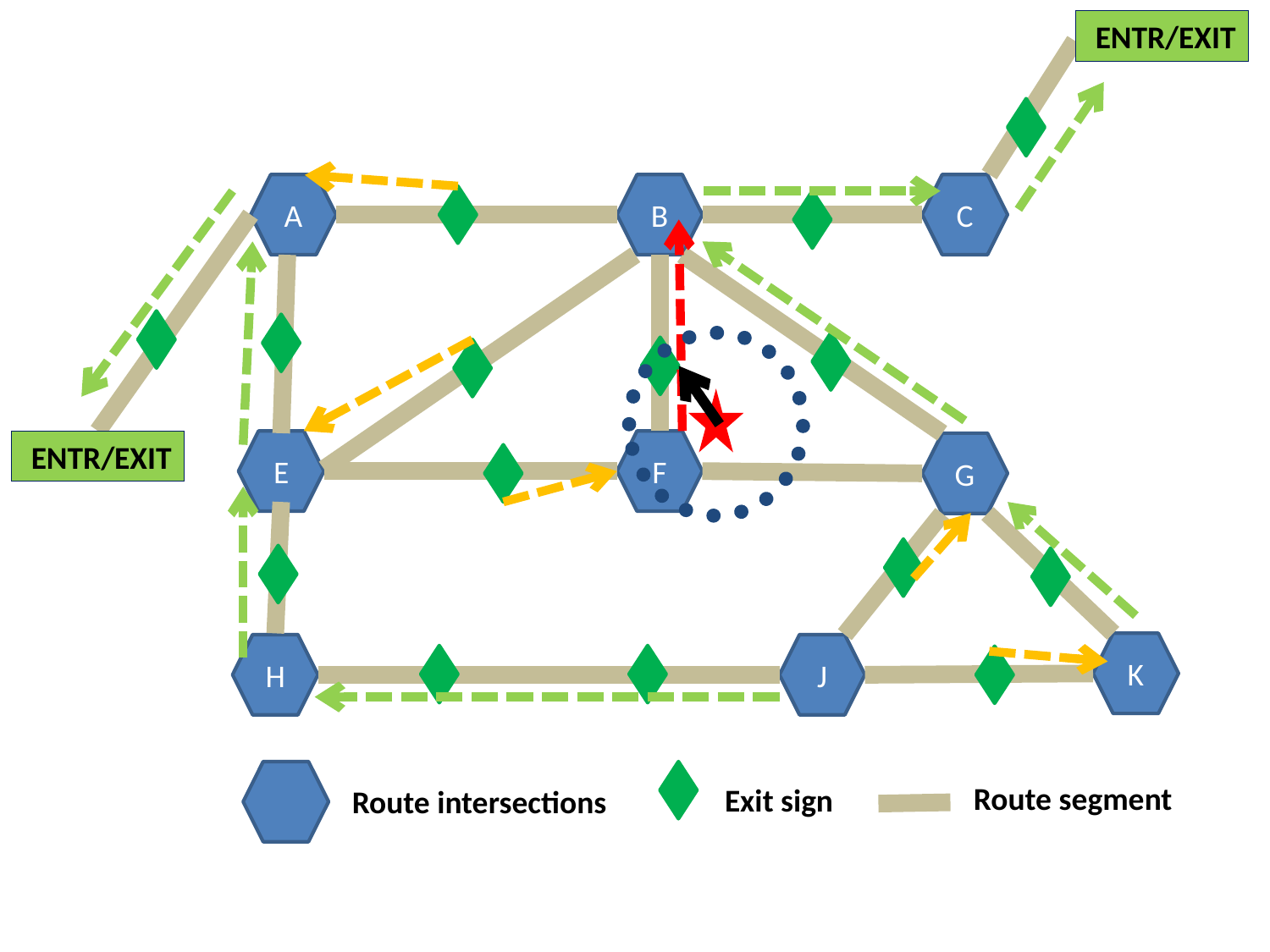

ENTR/EXIT

A
B
C

 ENTR/EXIT
E
F
G

K
H
J

Route segment
Exit sign
Route intersections